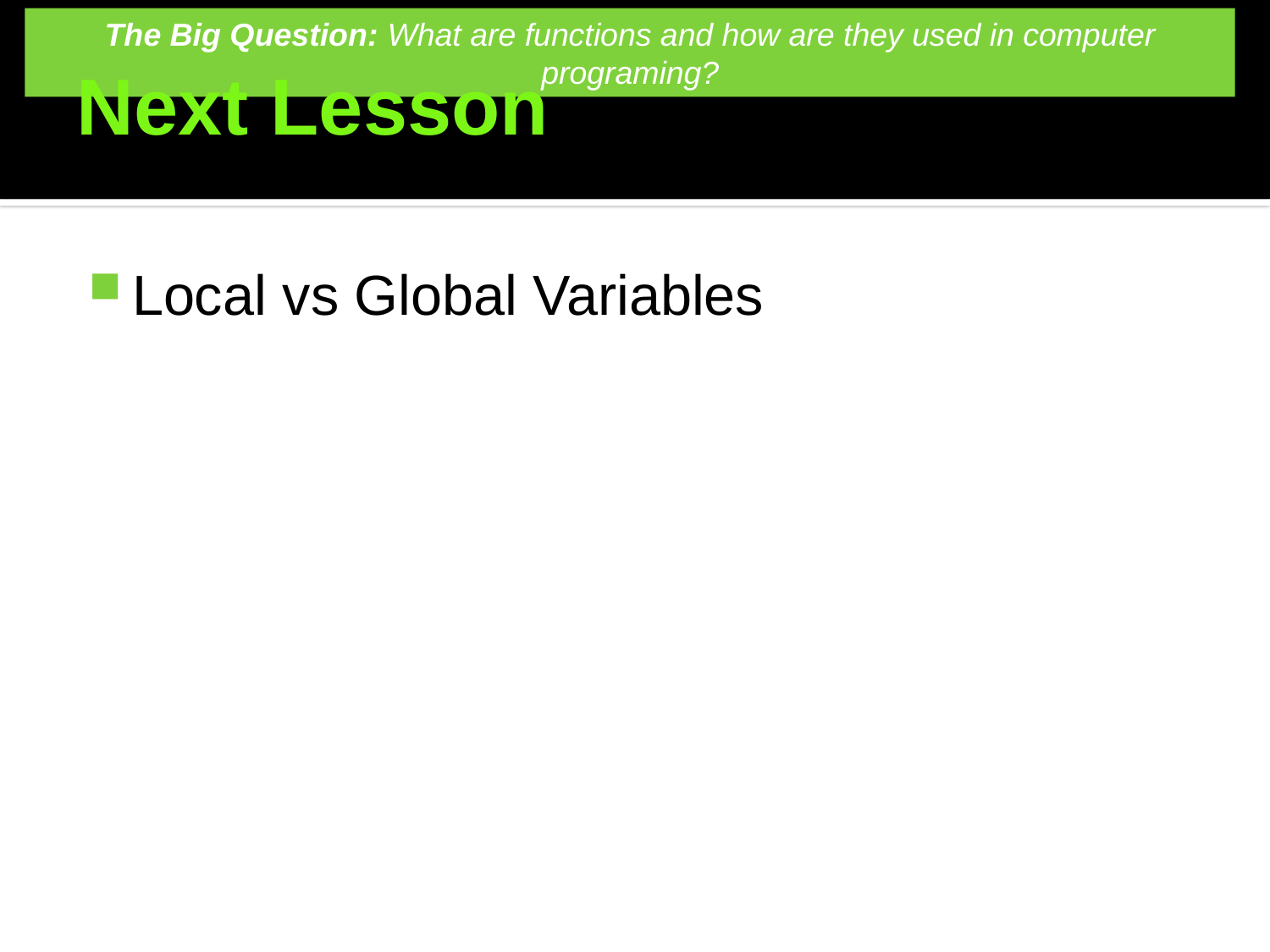

# Next Lesson
Local vs Global Variables